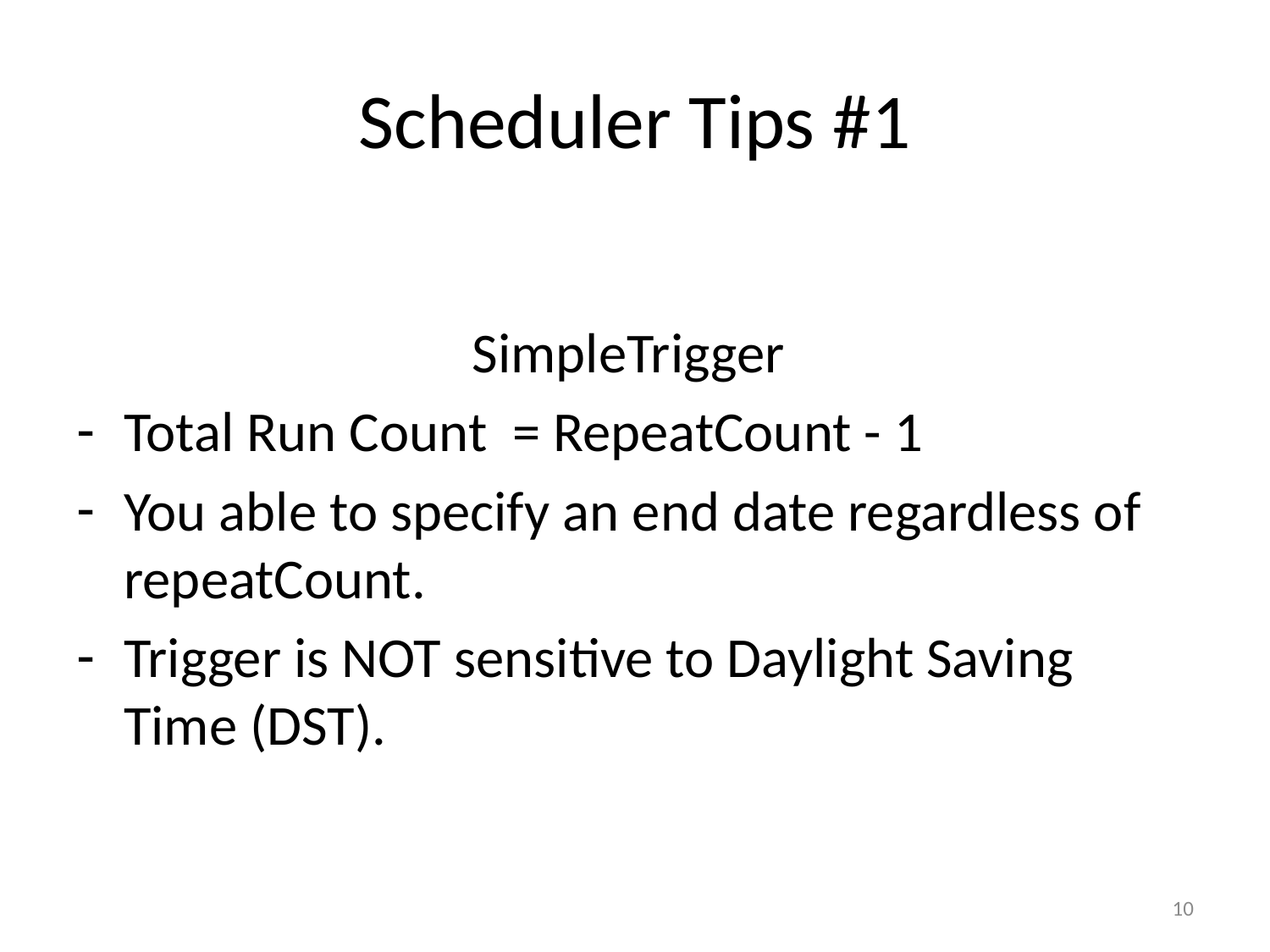

# Scheduler Tips #1
SimpleTrigger
Total Run Count  = RepeatCount - 1
You able to specify an end date regardless of repeatCount.
Trigger is NOT sensitive to Daylight Saving Time (DST).
10